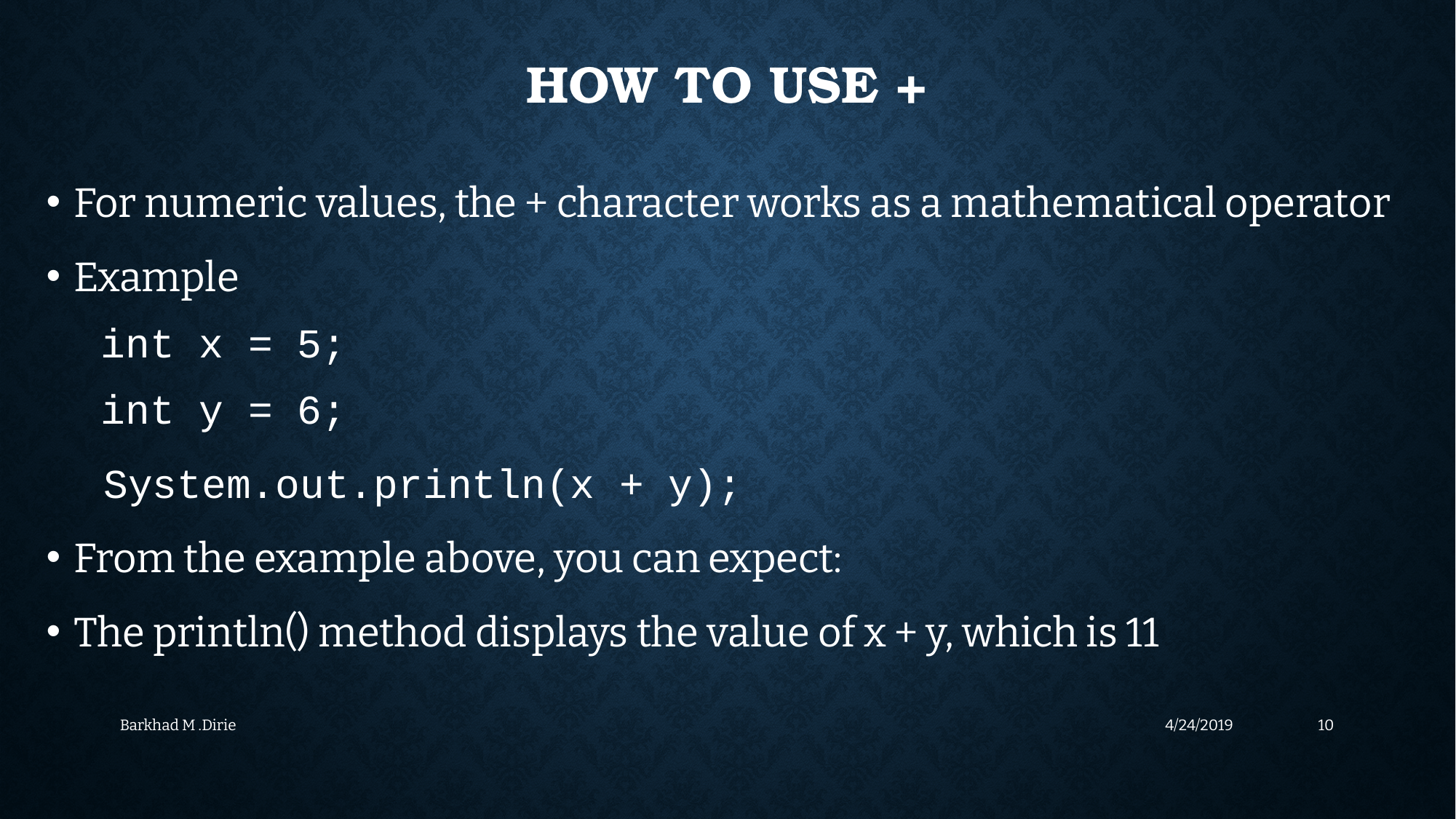

# How to use +
For numeric values, the + character works as a mathematical operator
Example
int x = 5;
int y = 6;
       System.out.println(x + y);
From the example above, you can expect:
The println() method displays the value of x + y, which is 11
Barkhad M .Dirie
4/24/2019
10